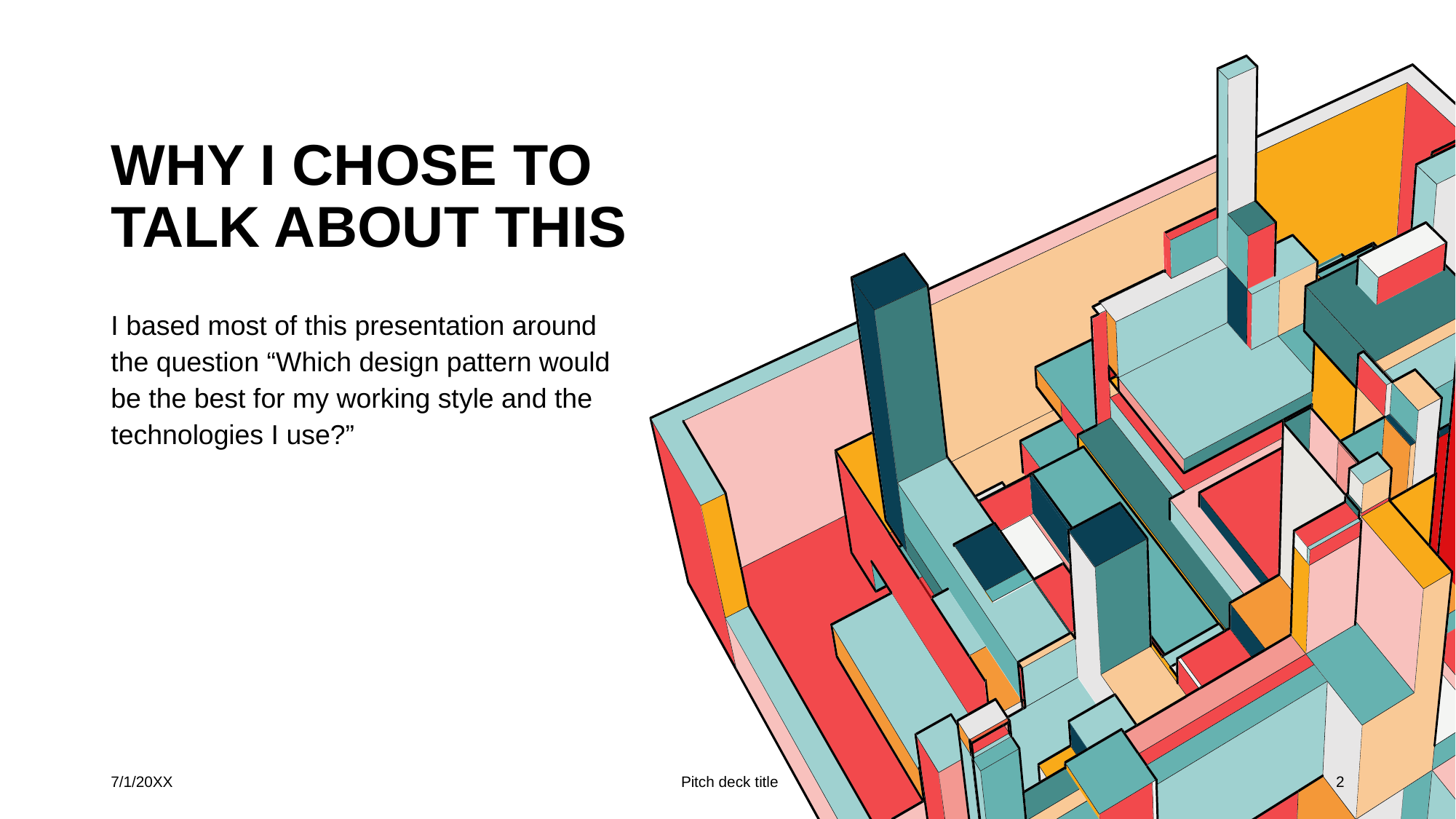

# Why I chose to talk about this
I based most of this presentation around the question “Which design pattern would be the best for my working style and the technologies I use?”
7/1/20XX
Pitch deck title
2